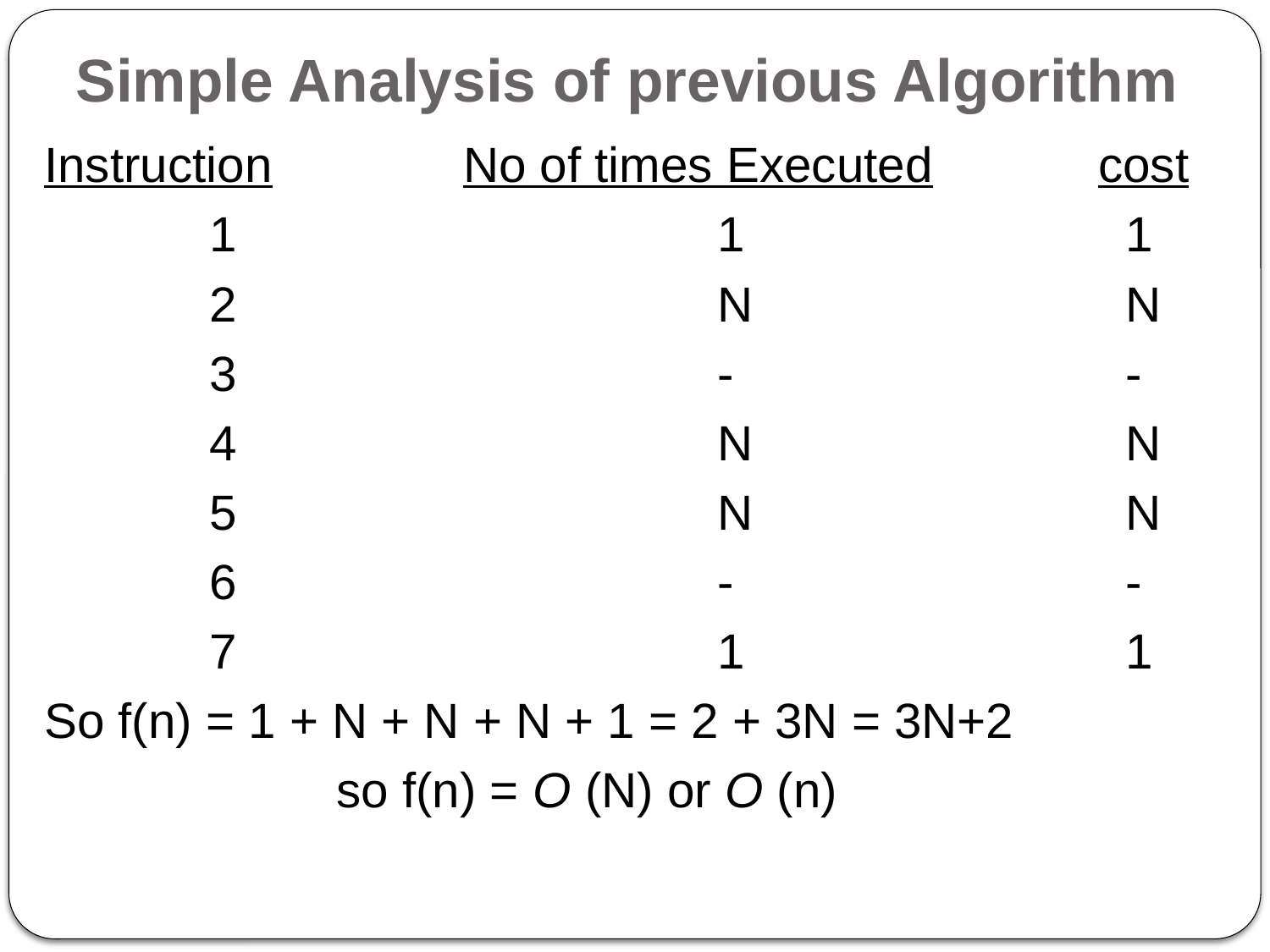

# Simple Analysis of previous Algorithm
Instruction		No of times Executed		cost
		1				1			  1
		2				N			  N
		3				-			  -
		4				N                    	  N
		5				N			  N
		6				-			  -
		7				1			  1
So f(n) = 1 + N + N + N + 1 = 2 + 3N = 3N+2
			so f(n) = O (N) or O (n)